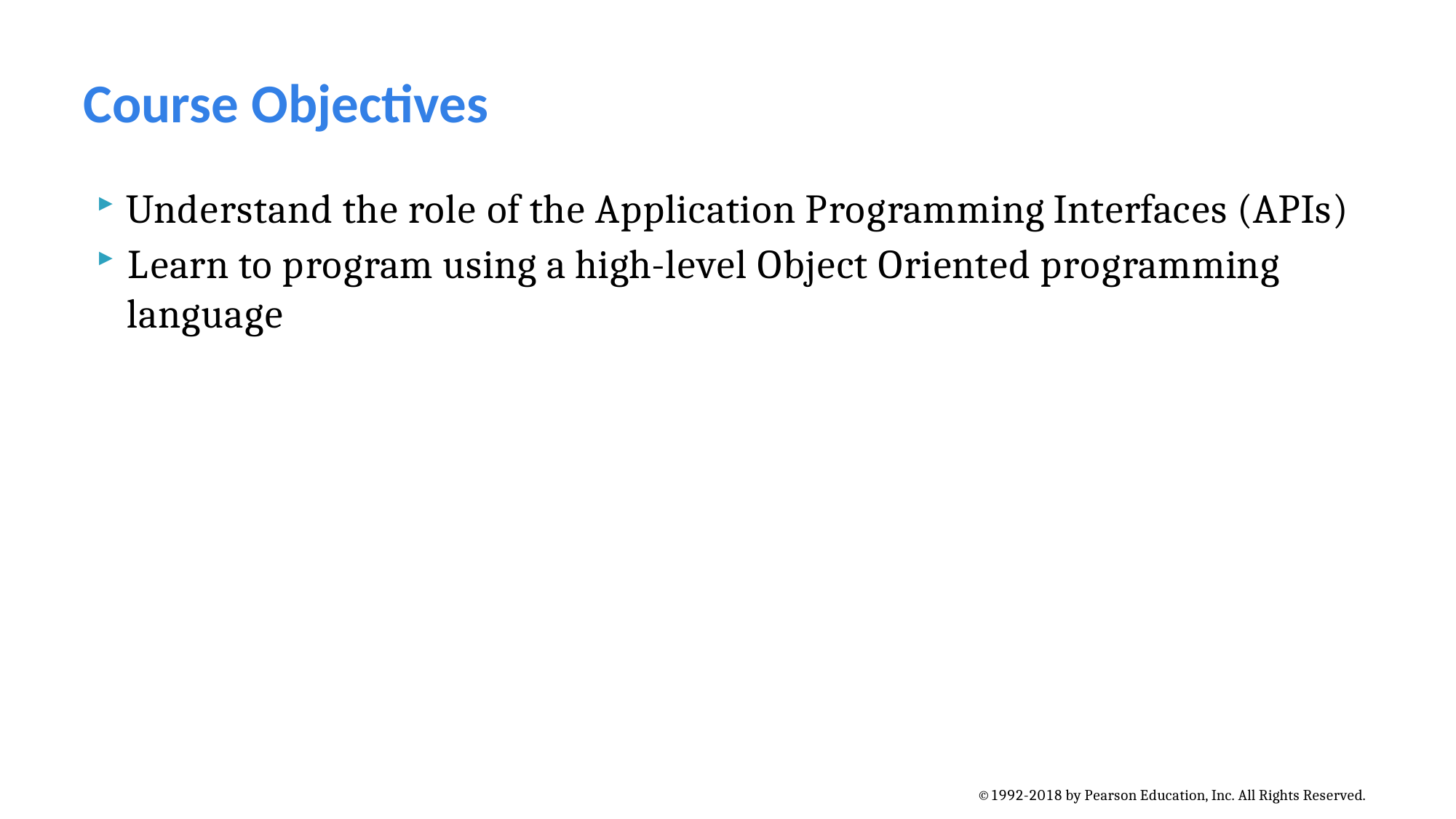

# Course Objectives
Understand the role of the Application Programming Interfaces (APIs)
Learn to program using a high-level Object Oriented programming language
©1992-2018 by Pearson Education, Inc. All Rights Reserved.